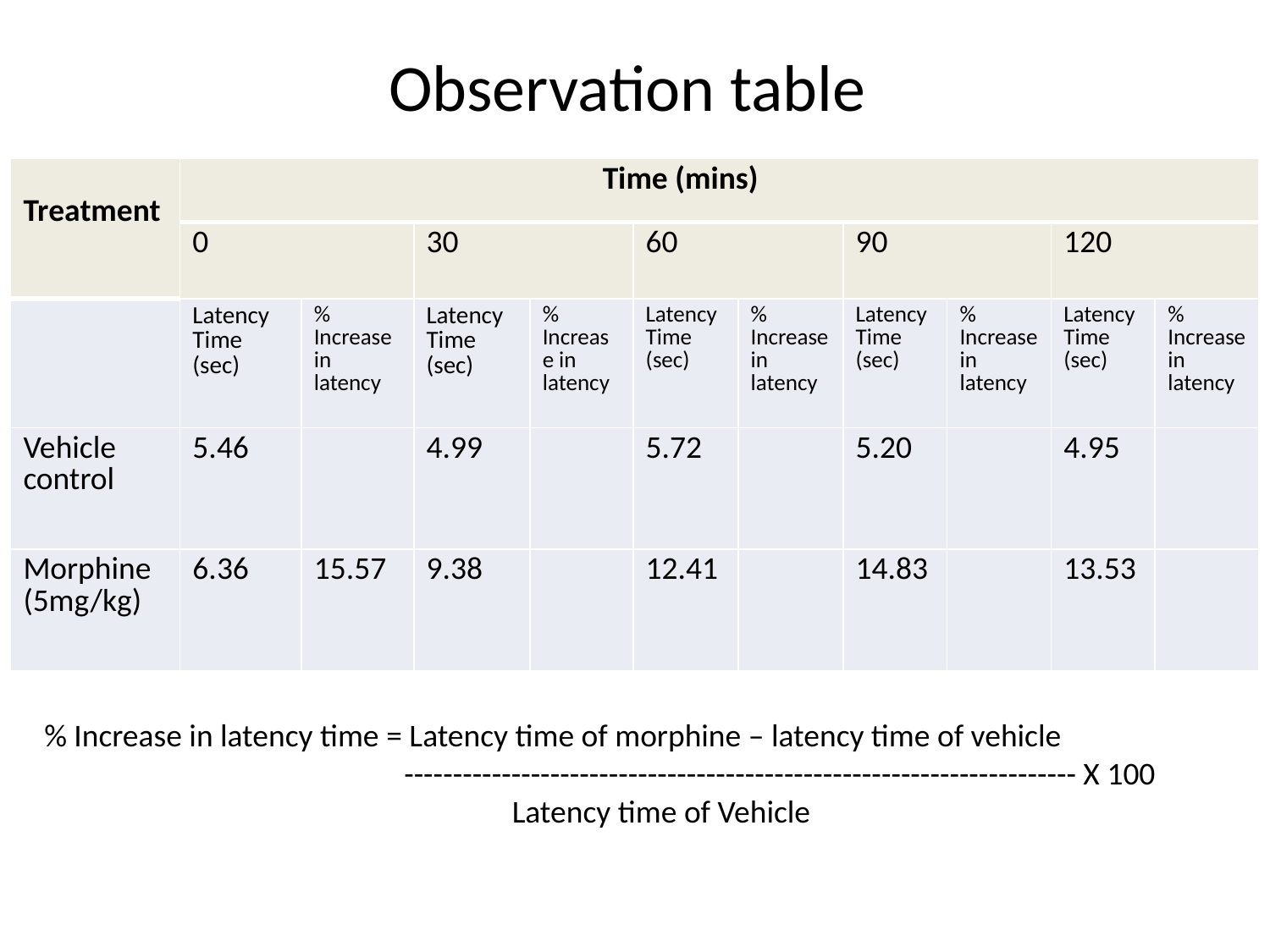

# Observation table
| Treatment | Time (mins) |  |  |  |  |  |  |  |  |  |
| --- | --- | --- | --- | --- | --- | --- | --- | --- | --- | --- |
|  | 0 |  | 30 |  | 60 |  | 90 |  | 120 |  |
|  | Latency Time (sec) | % Increase in latency | Latency Time (sec) | % Increase in latency | Latency Time (sec) | % Increase in latency | Latency Time (sec) | % Increase in latency | Latency Time (sec) | % Increase in latency |
| Vehicle control | 5.46 |  | 4.99 |  | 5.72 |  | 5.20 |  | 4.95 |  |
| Morphine (5mg/kg) | 6.36 | 15.57 | 9.38 |  | 12.41 |  | 14.83 |  | 13.53 |  |
% Increase in latency time = Latency time of morphine – latency time of vehicle
                                                  --------------------------------------------------------------------- X 100
                                                                 Latency time of Vehicle